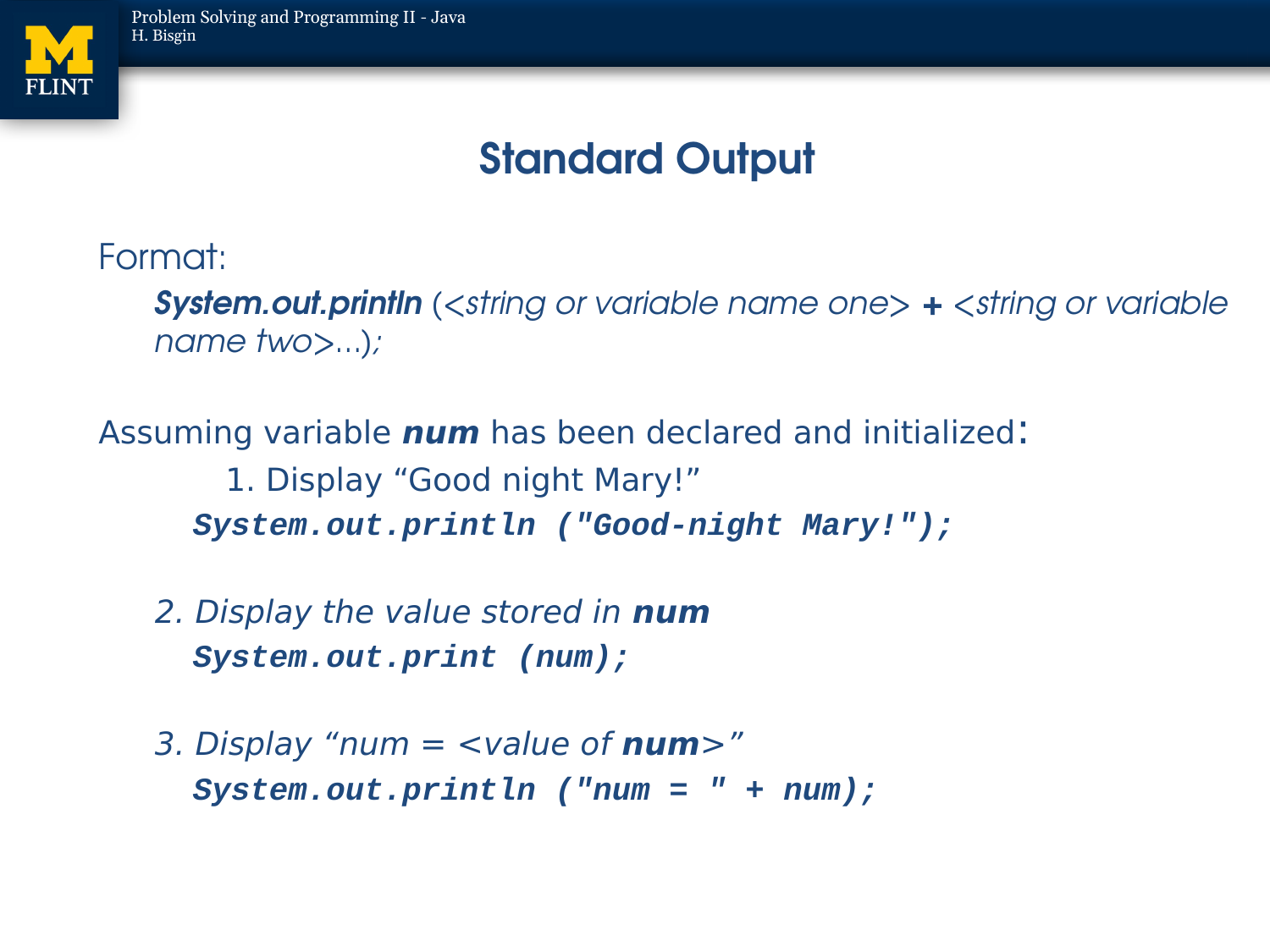

# Standard Output
Format:
System.out.println (<string or variable name one> + <string or variable name two>…);

Assuming variable num has been declared and initialized:
	1. Display “Good night Mary!”
  System.out.println ("Good-night Mary!");

2. Display the value stored in num
  System.out.print (num);

3. Display “num = <value of num>”
  System.out.println ("num = " + num);